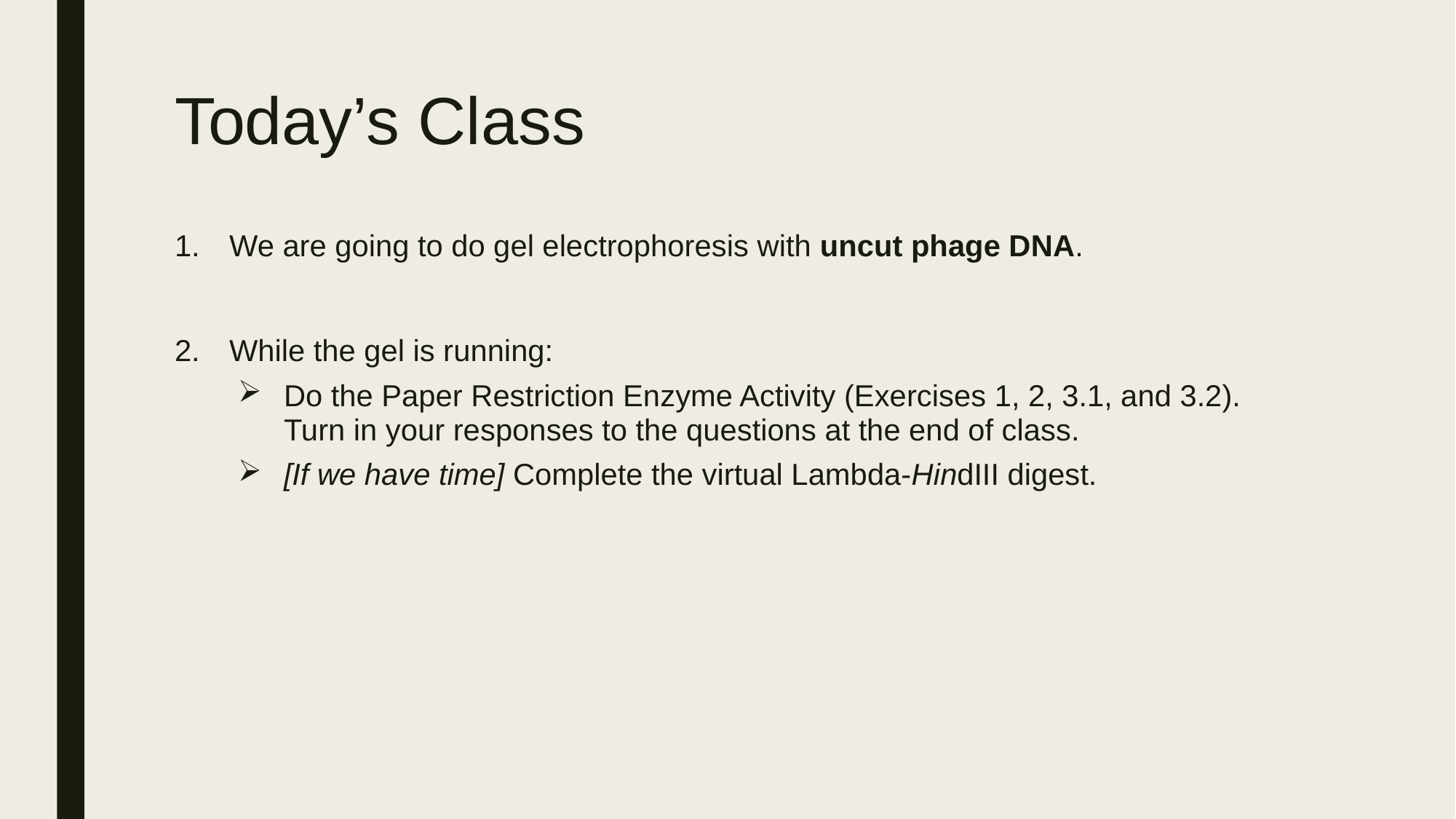

# Today’s Class
We are going to do gel electrophoresis with uncut phage DNA.

While the gel is running:
Do the Paper Restriction Enzyme Activity (Exercises 1, 2, 3.1, and 3.2). Turn in your responses to the questions at the end of class.
[If we have time] Complete the virtual Lambda-HindIII digest.